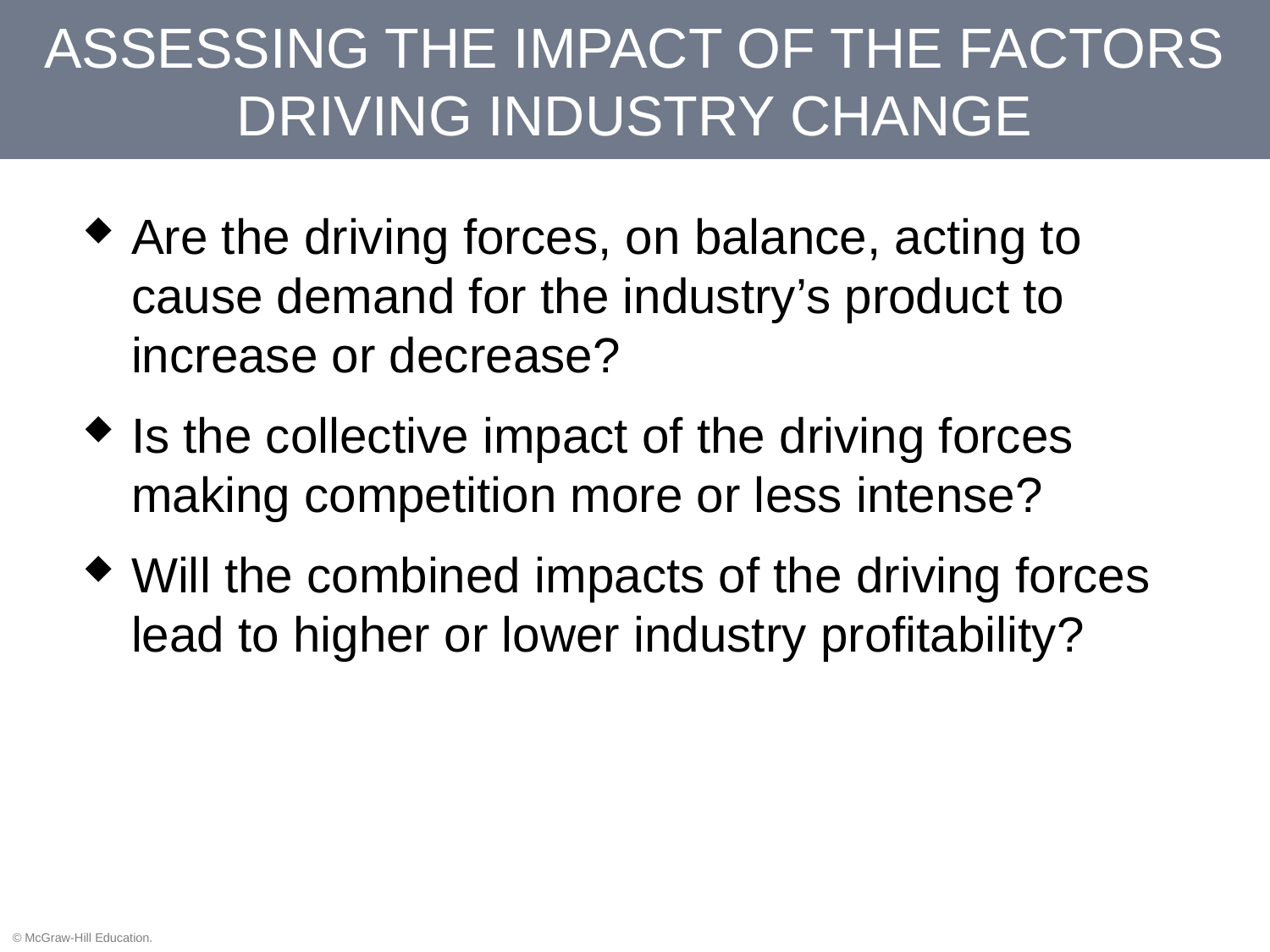

# ASSESSING THE IMPACT OF THE FACTORS DRIVING INDUSTRY CHANGE
Are the driving forces, on balance, acting to cause demand for the industry’s product to increase or decrease?
Is the collective impact of the driving forces making competition more or less intense?
Will the combined impacts of the driving forces lead to higher or lower industry profitability?